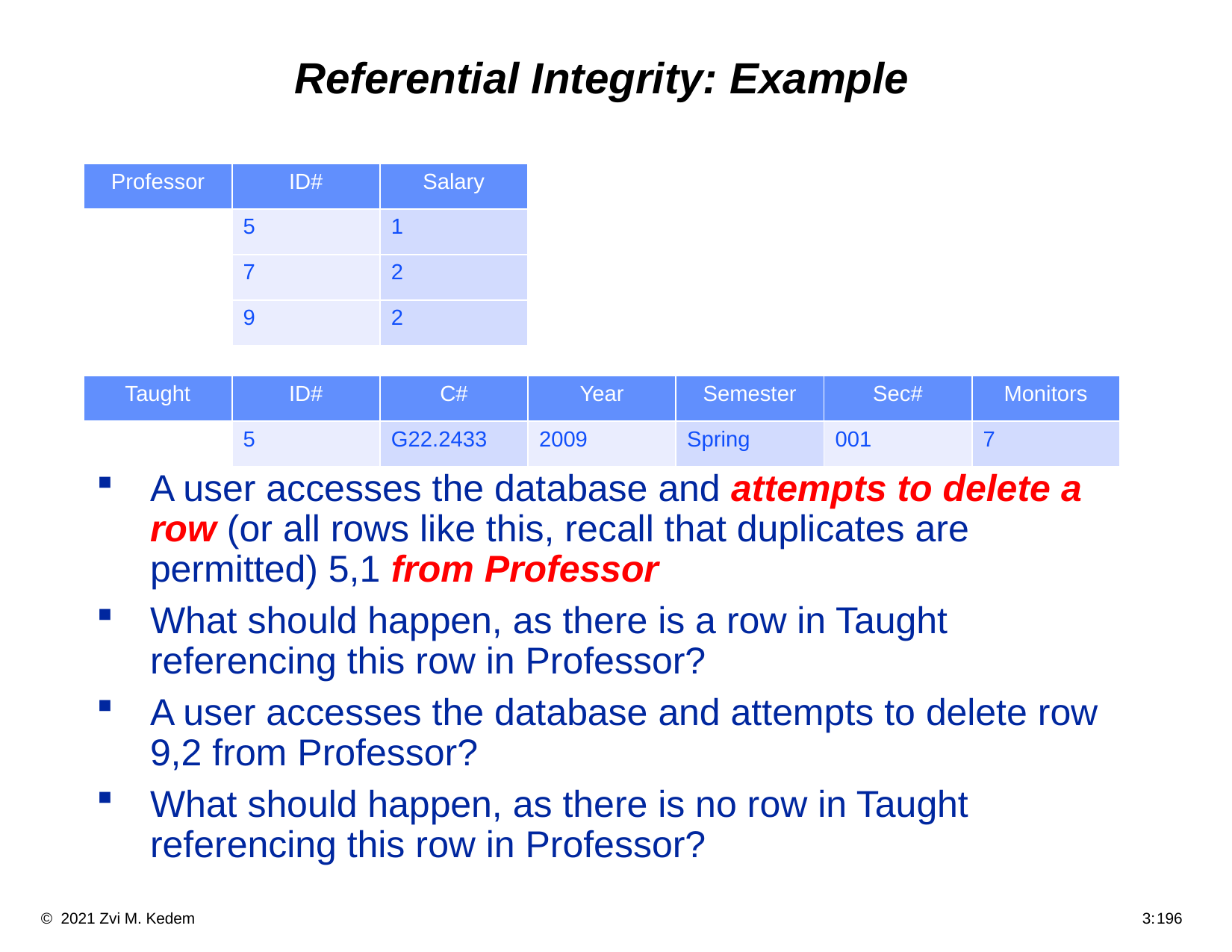

# Referential Integrity: Example

A user accesses the database and attempts to delete a row (or all rows like this, recall that duplicates are permitted) 5,1 from Professor
What should happen, as there is a row in Taught referencing this row in Professor?
A user accesses the database and attempts to delete row 9,2 from Professor?
What should happen, as there is no row in Taught referencing this row in Professor?

| Professor | ID# | Salary |
| --- | --- | --- |
|  | 5 | 1 |
|  | 7 | 2 |
|  | 9 | 2 |
| Taught | ID# | C# | Year | Semester | Sec# | Monitors |
| --- | --- | --- | --- | --- | --- | --- |
|  | 5 | G22.2433 | 2009 | Spring | 001 | 7 |